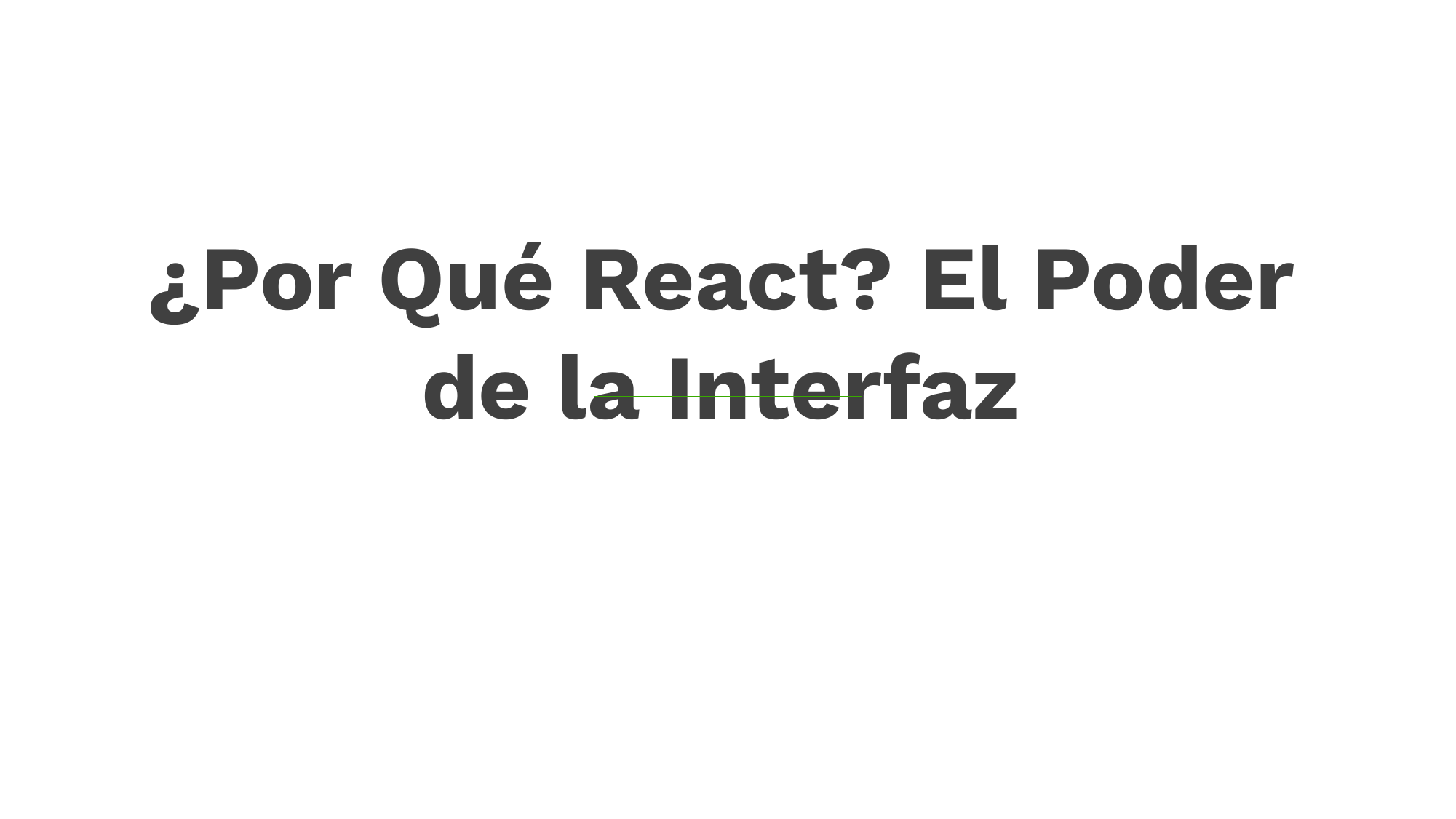

¿Por Qué React? El Poder de la Interfaz